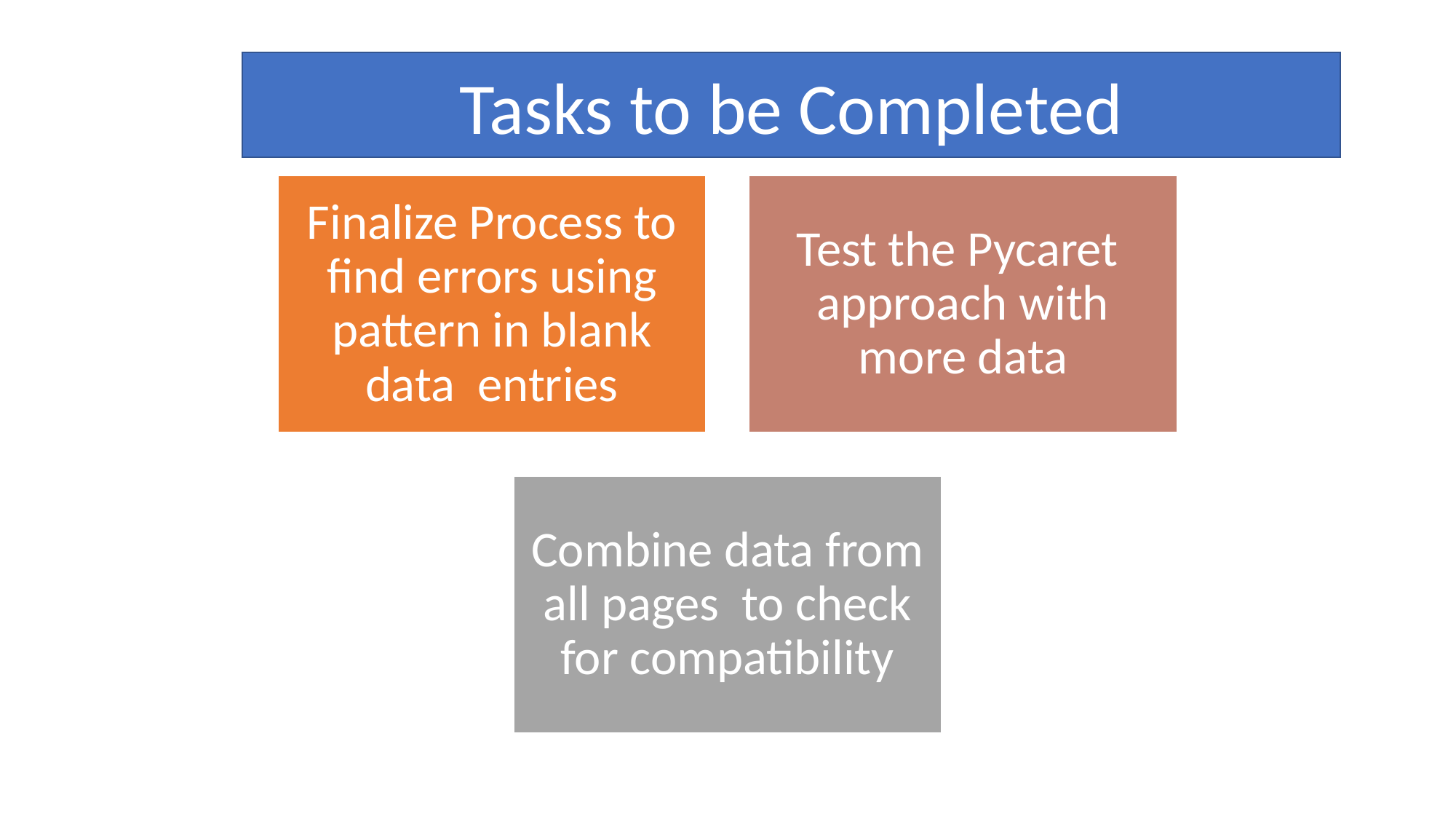

Tasks to be Completed
Finalize Process to find errors using pattern in blank data  entries
Test the Pycaret  approach with more data
Combine data from all pages  to check for compatibility